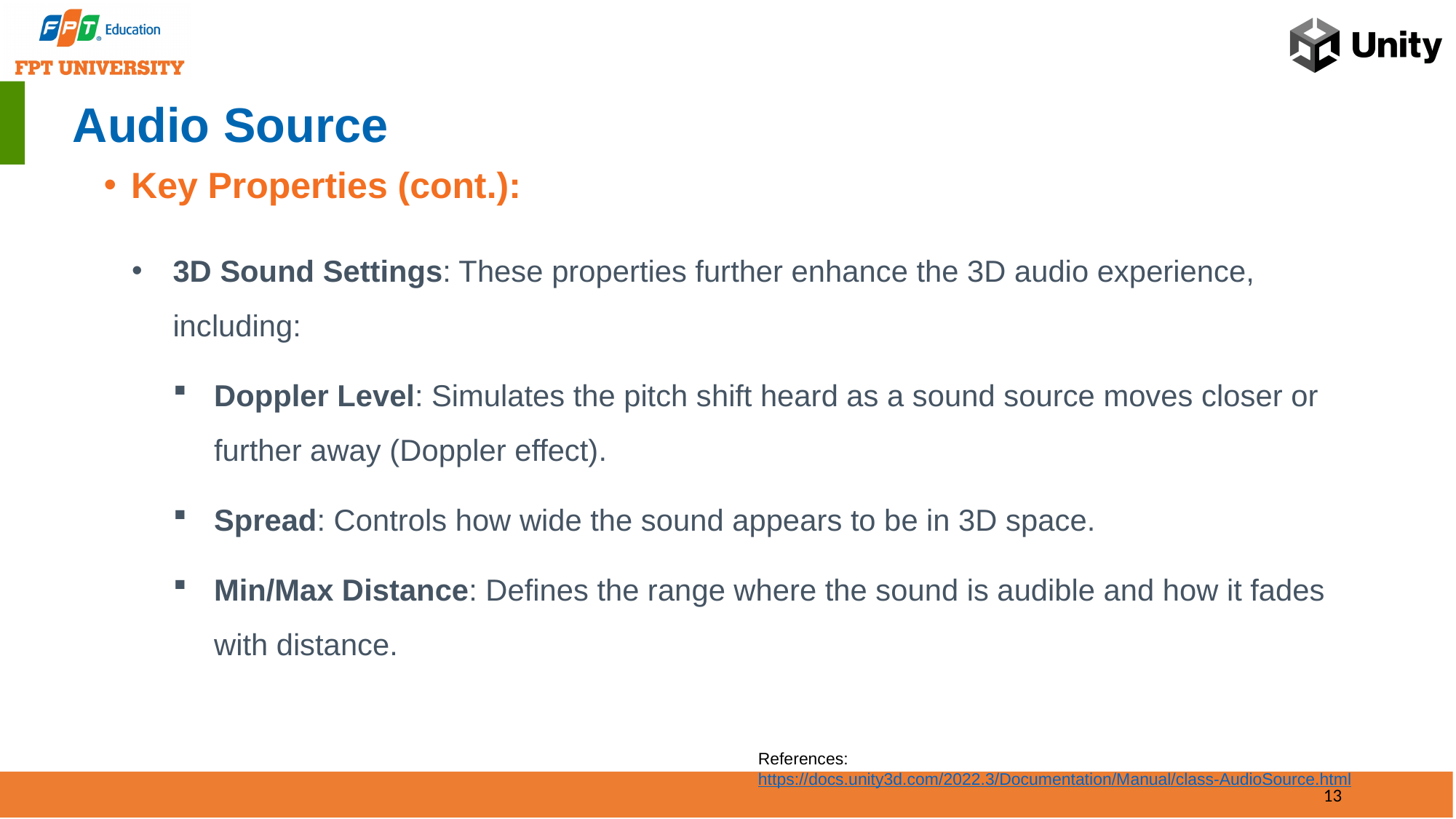

# Audio Source
Key Properties (cont.):
3D Sound Settings: These properties further enhance the 3D audio experience, including:
Doppler Level: Simulates the pitch shift heard as a sound source moves closer or further away (Doppler effect).
Spread: Controls how wide the sound appears to be in 3D space.
Min/Max Distance: Defines the range where the sound is audible and how it fades with distance.
References: https://docs.unity3d.com/2022.3/Documentation/Manual/class-AudioSource.html
13